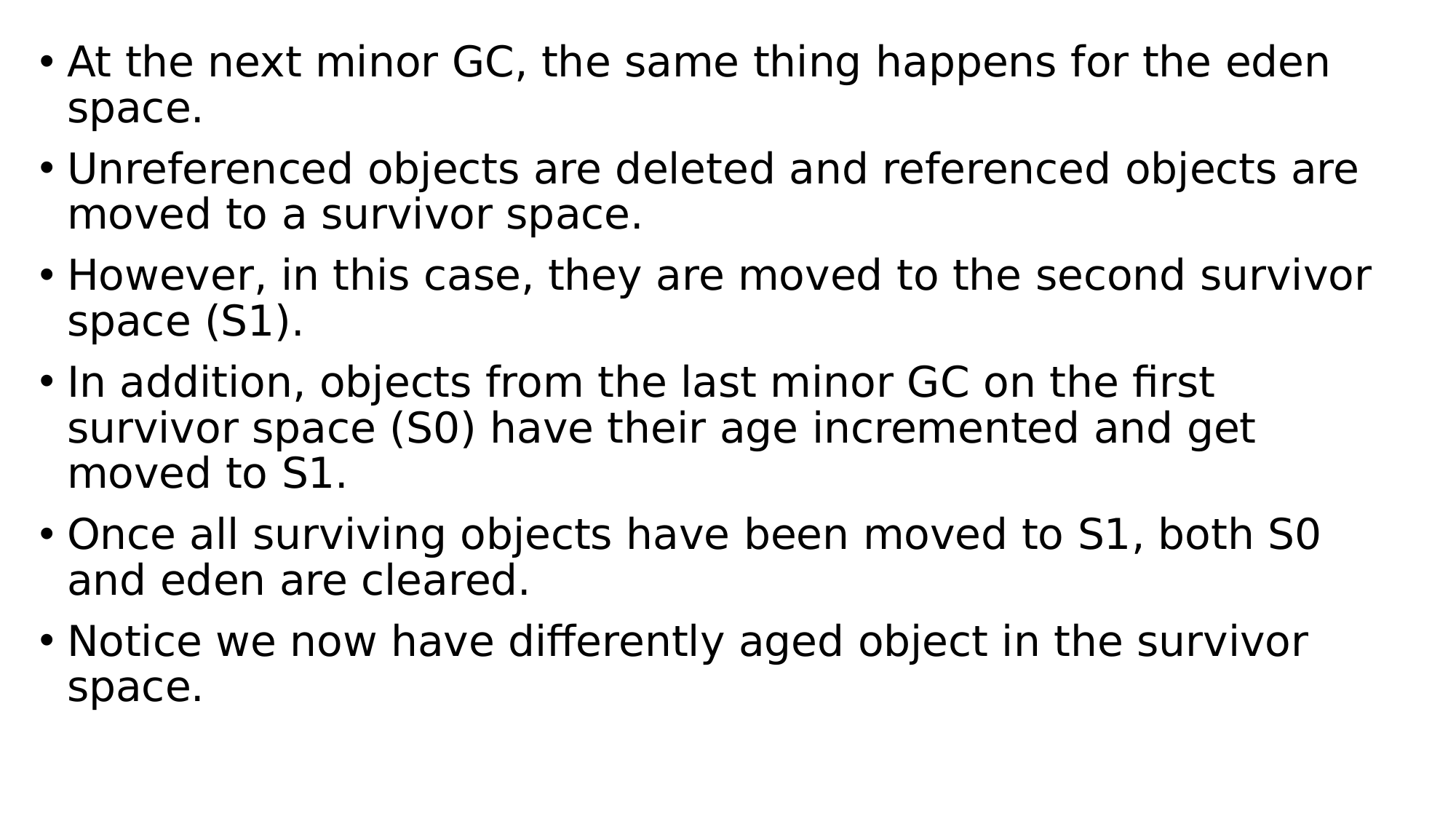

At the next minor GC, the same thing happens for the eden space.
Unreferenced objects are deleted and referenced objects are moved to a survivor space.
However, in this case, they are moved to the second survivor space (S1).
In addition, objects from the last minor GC on the first survivor space (S0) have their age incremented and get moved to S1.
Once all surviving objects have been moved to S1, both S0 and eden are cleared.
Notice we now have differently aged object in the survivor space.